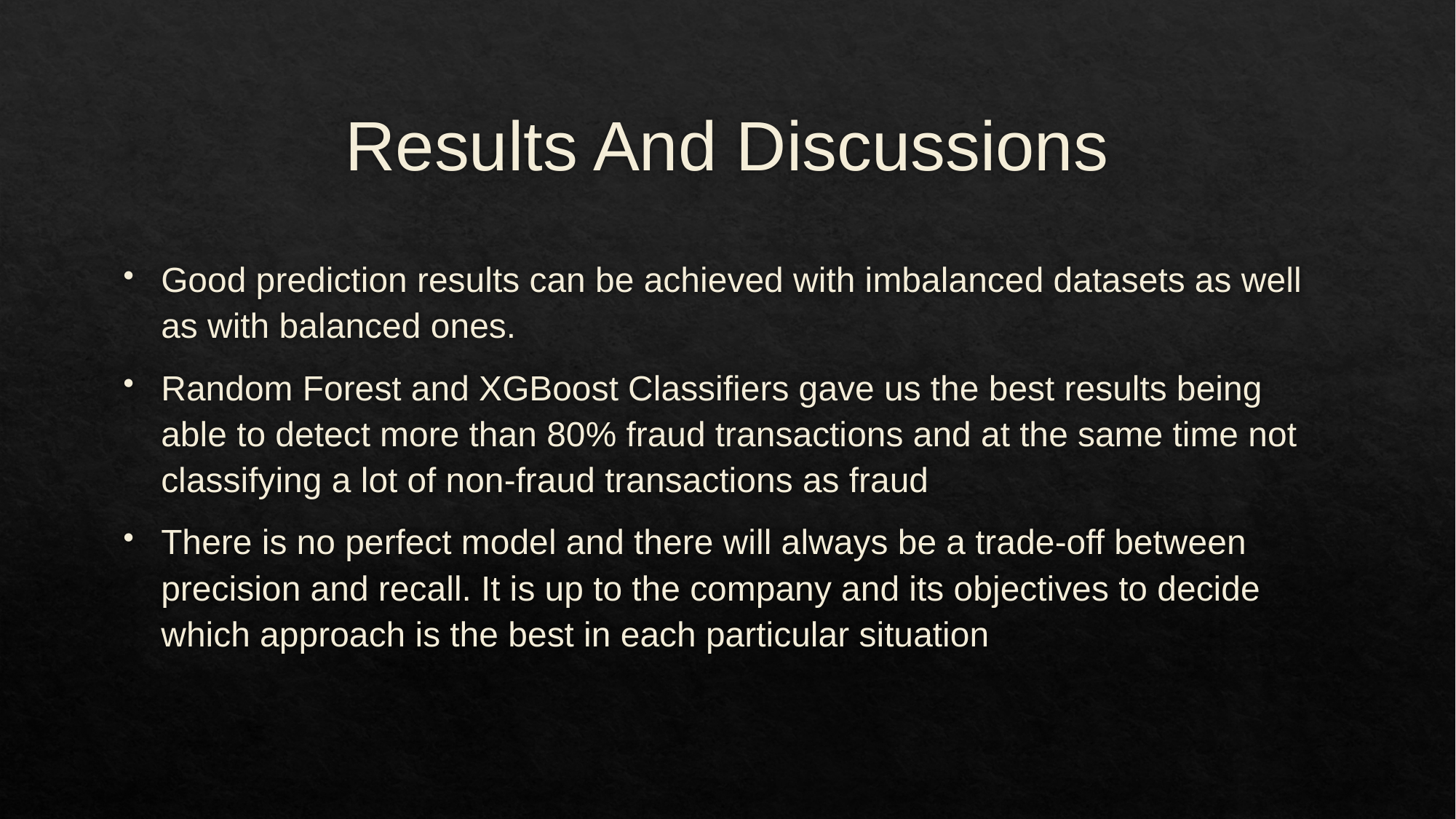

# Results And Discussions
Good prediction results can be achieved with imbalanced datasets as well as with balanced ones.
Random Forest and XGBoost Classifiers gave us the best results being able to detect more than 80% fraud transactions and at the same time not classifying a lot of non-fraud transactions as fraud
There is no perfect model and there will always be a trade-off between precision and recall. It is up to the company and its objectives to decide which approach is the best in each particular situation